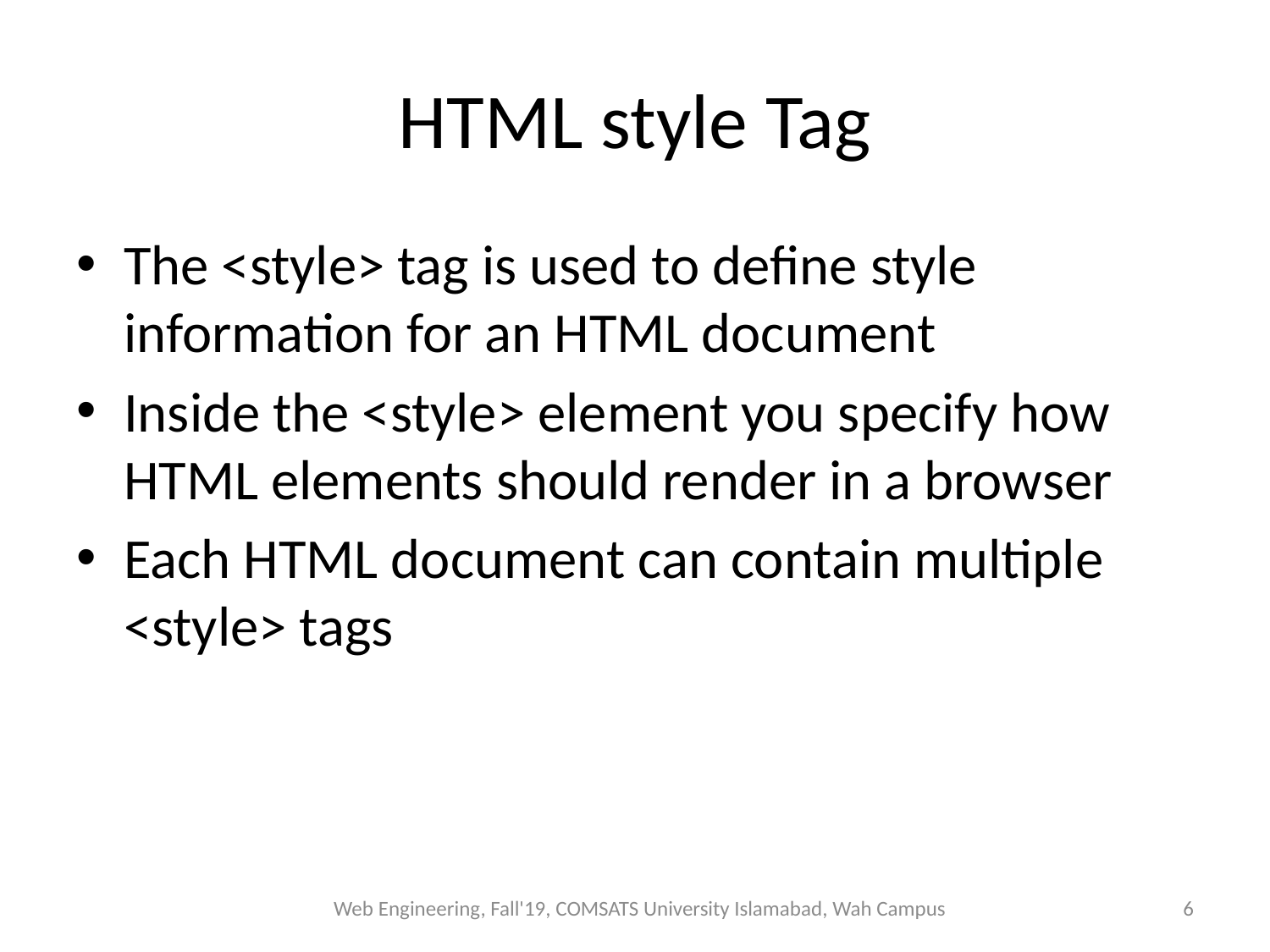

# HTML style Tag
The <style> tag is used to define style information for an HTML document
Inside the <style> element you specify how HTML elements should render in a browser
Each HTML document can contain multiple <style> tags

Web Engineering, Fall'19, COMSATS University Islamabad, Wah Campus
6